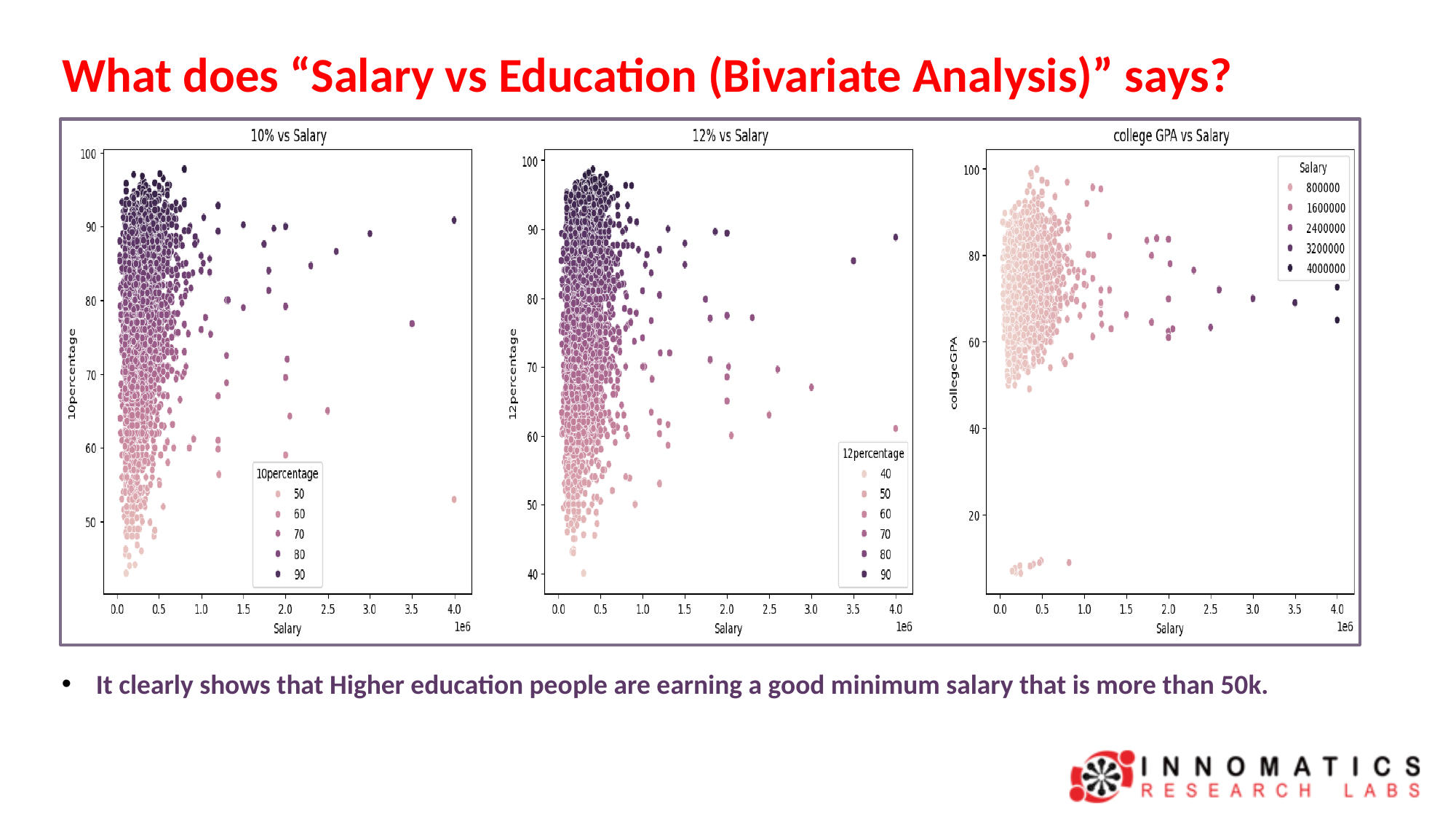

What does “Salary vs Education (Bivariate Analysis)” says?

It clearly shows that Higher education people are earning a good minimum salary that is more than 50k.